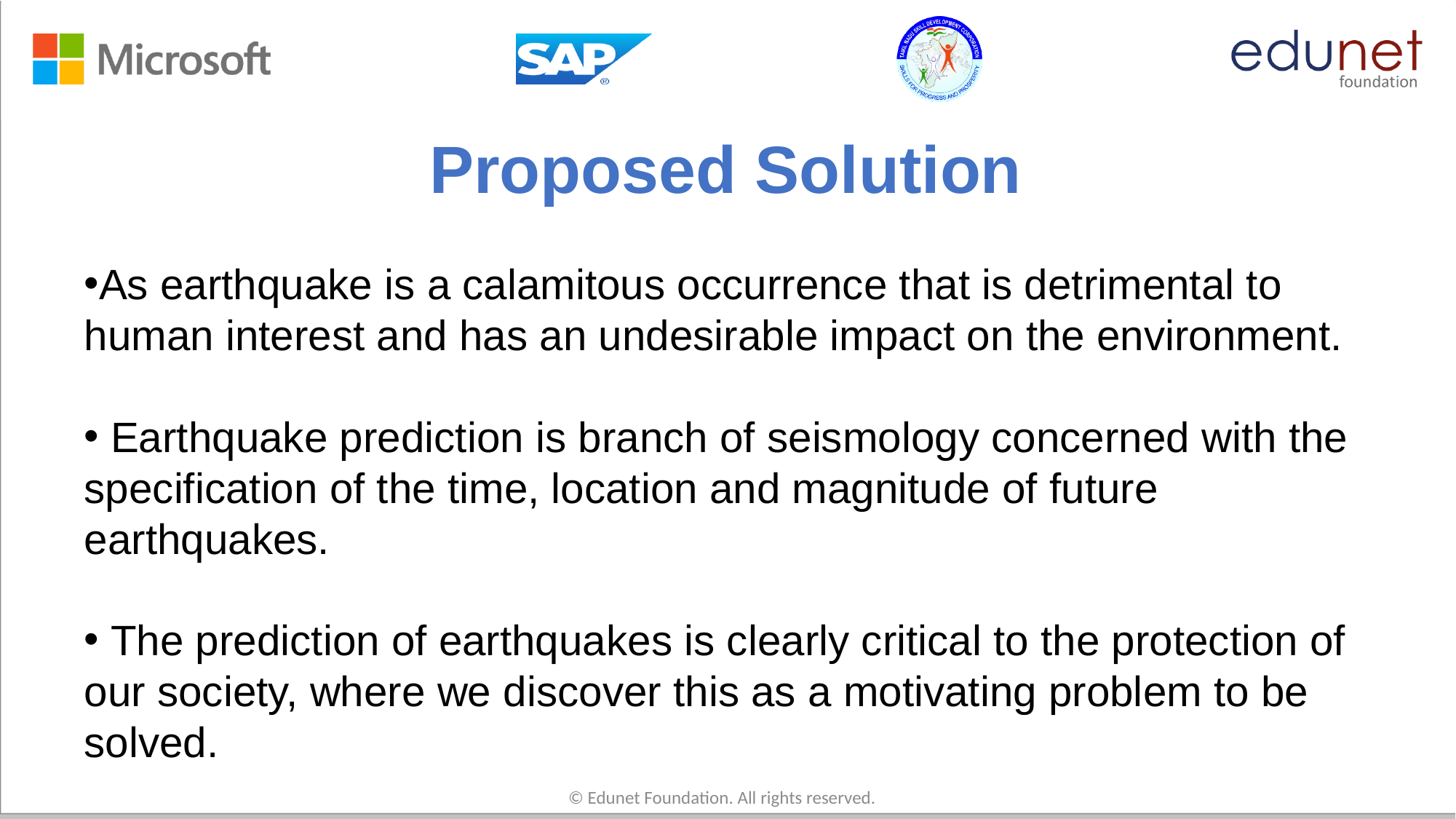

# Proposed Solution
As earthquake is a calamitous occurrence that is detrimental to human interest and has an undesirable impact on the environment.

 Earthquake prediction is branch of seismology concerned with the specification of the time, location and magnitude of future earthquakes.

 The prediction of earthquakes is clearly critical to the protection of our society, where we discover this as a motivating problem to be solved.

© Edunet Foundation. All rights reserved.